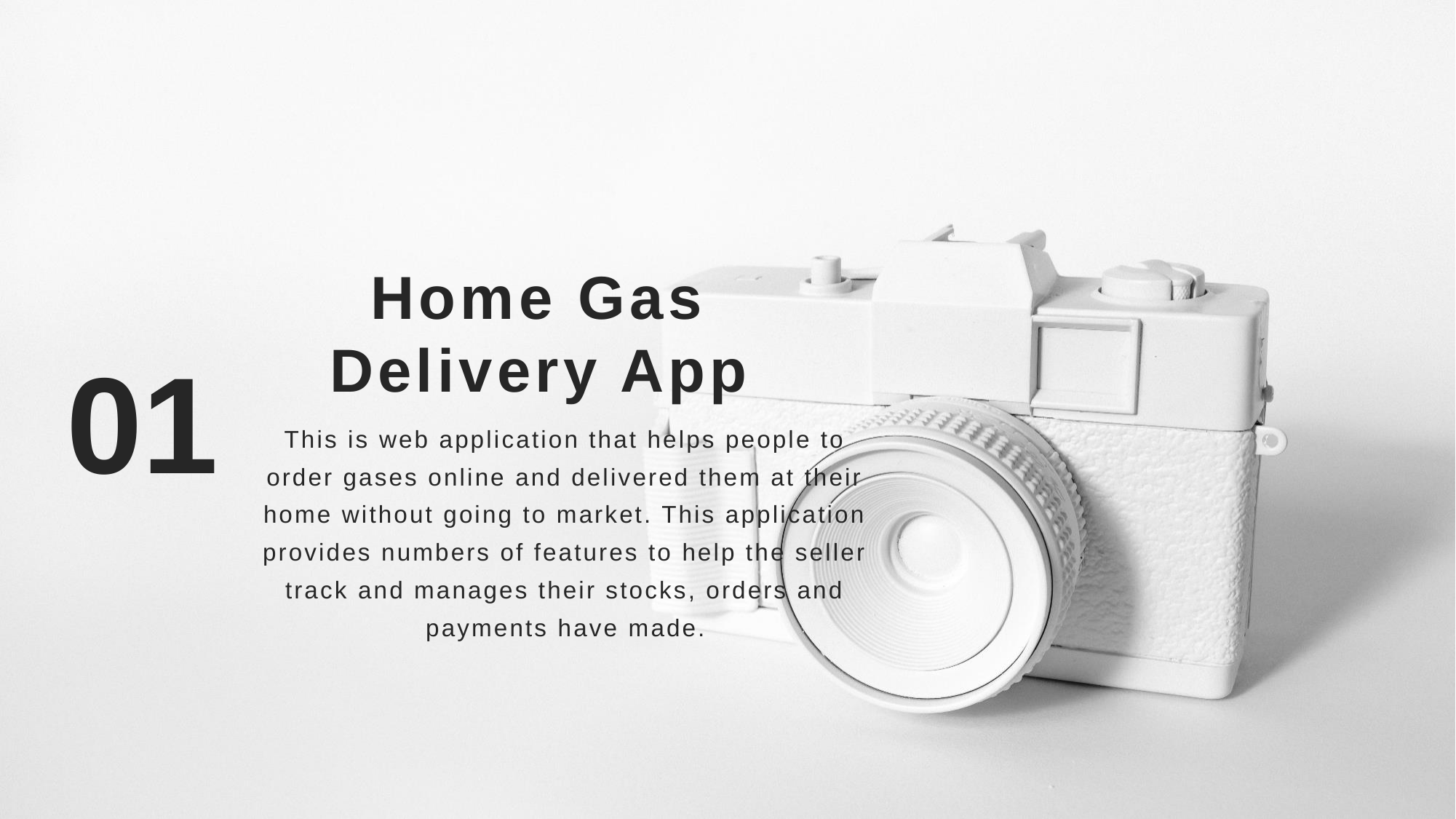

# Home Gas Delivery App
01
This is web application that helps people to order gases online and delivered them at their home without going to market. This application provides numbers of features to help the seller track and manages their stocks, orders and payments have made.